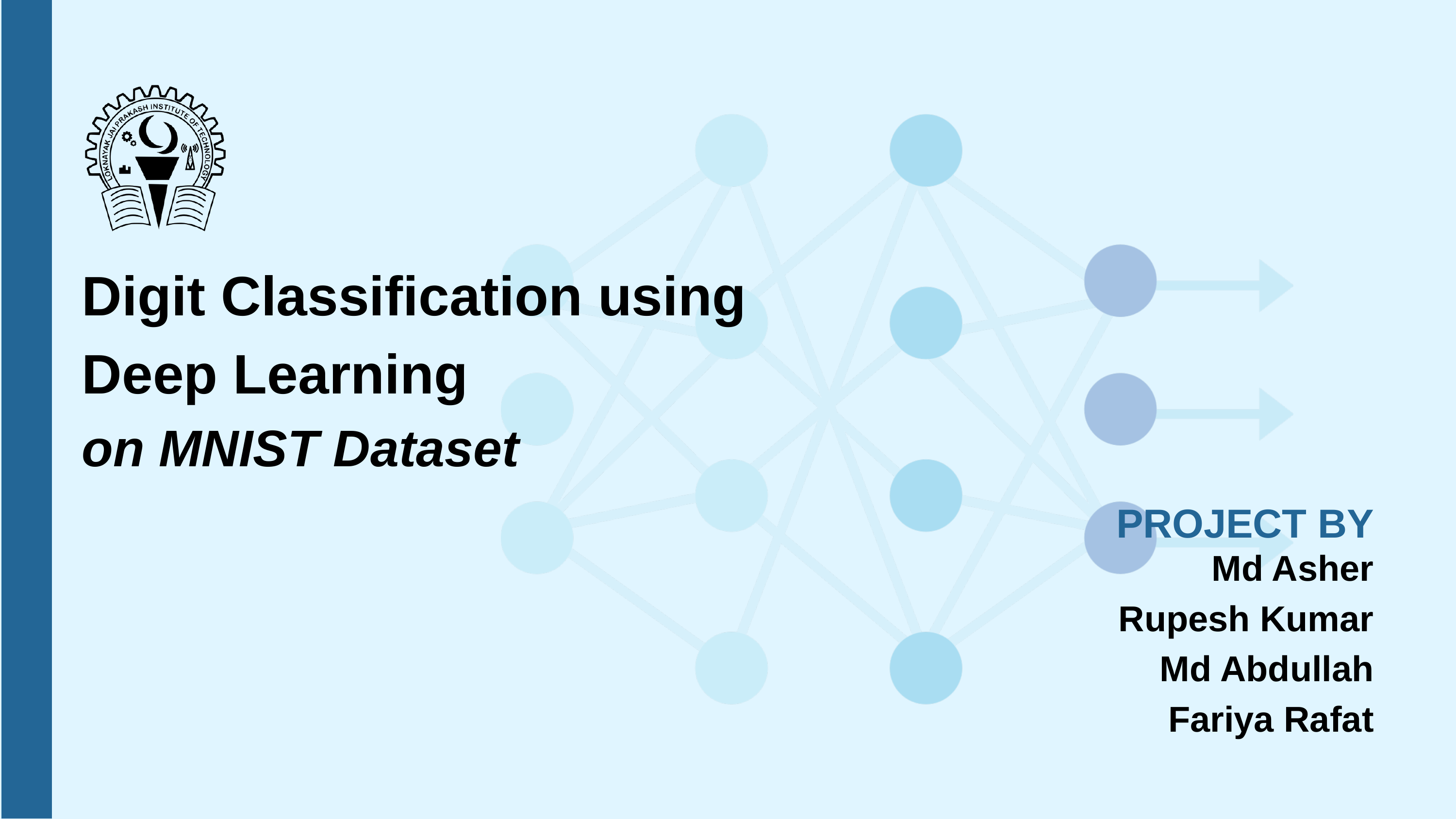

Digit Classification using
Deep Learning
on MNIST Dataset
PROJECT BY
Md Asher
Rupesh Kumar
Md Abdullah
Fariya Rafat